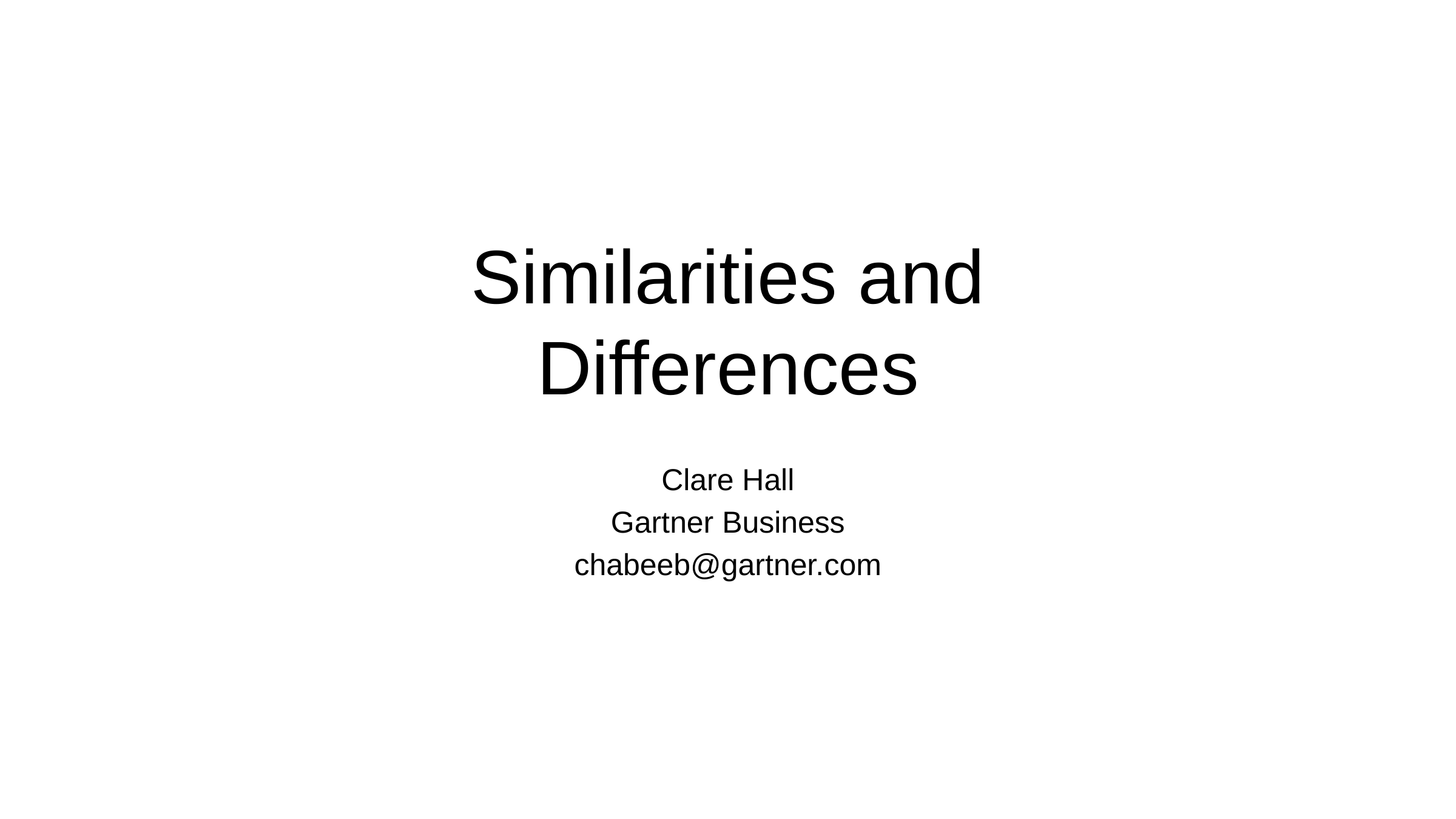

# Similarities and Differences
Clare Hall
Gartner Business
chabeeb@gartner.com